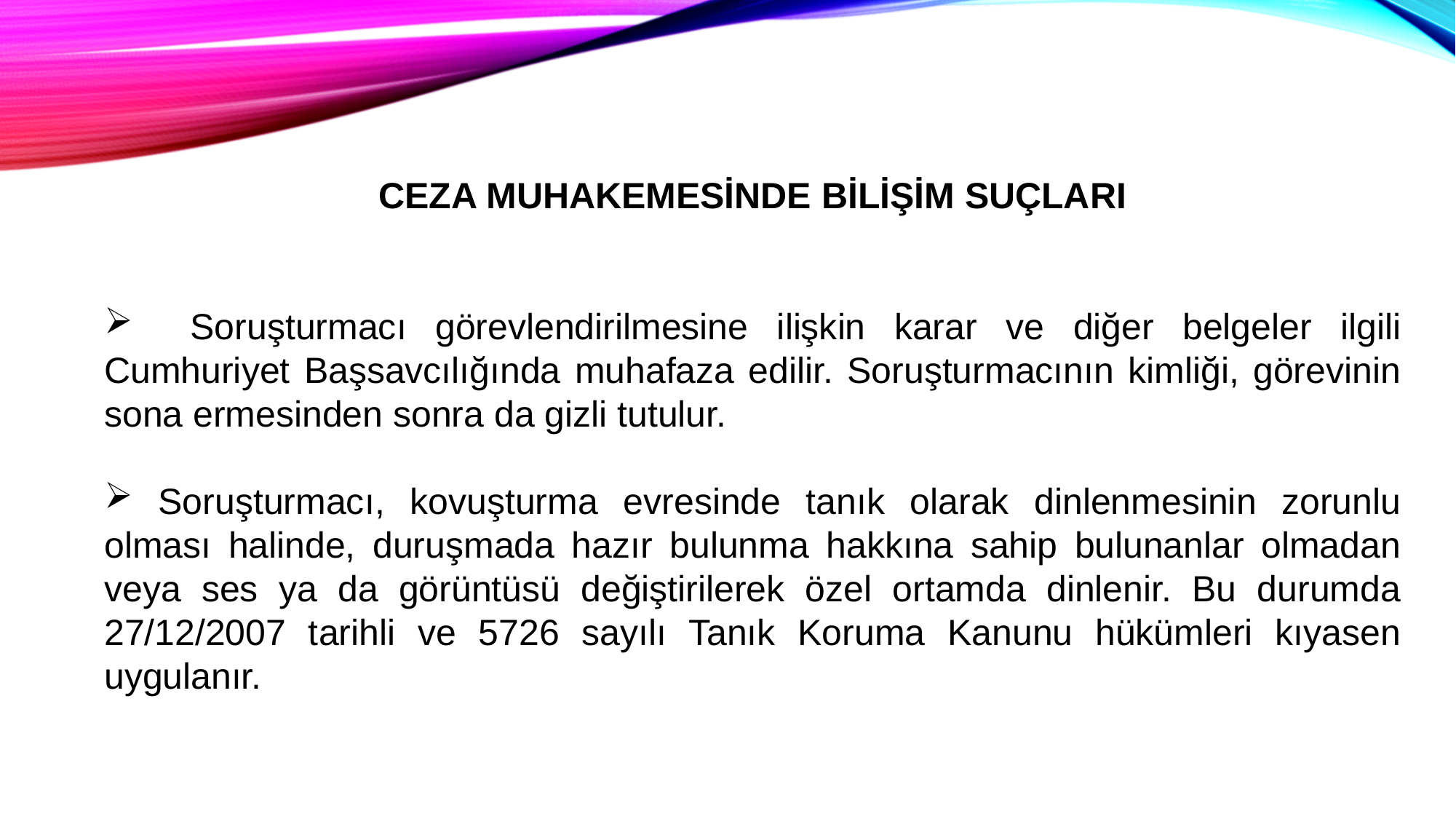

CEZA MUHAKEMESİNDE BİLİŞİM SUÇLARI

  Soruşturmacı görevlendirilmesine ilişkin karar ve diğer belgeler ilgili Cumhuriyet Başsavcılığında muhafaza edilir. Soruşturmacının kimliği, görevinin sona ermesinden sonra da gizli tutulur.

 Soruşturmacı, kovuşturma evresinde tanık olarak dinlenmesinin zorunlu olması halinde, duruşmada hazır bulunma hakkına sahip bulunanlar olmadan veya ses ya da görüntüsü değiştirilerek özel ortamda dinlenir. Bu durumda 27/12/2007 tarihli ve 5726 sayılı Tanık Koruma Kanunu hükümleri kıyasen uygulanır.